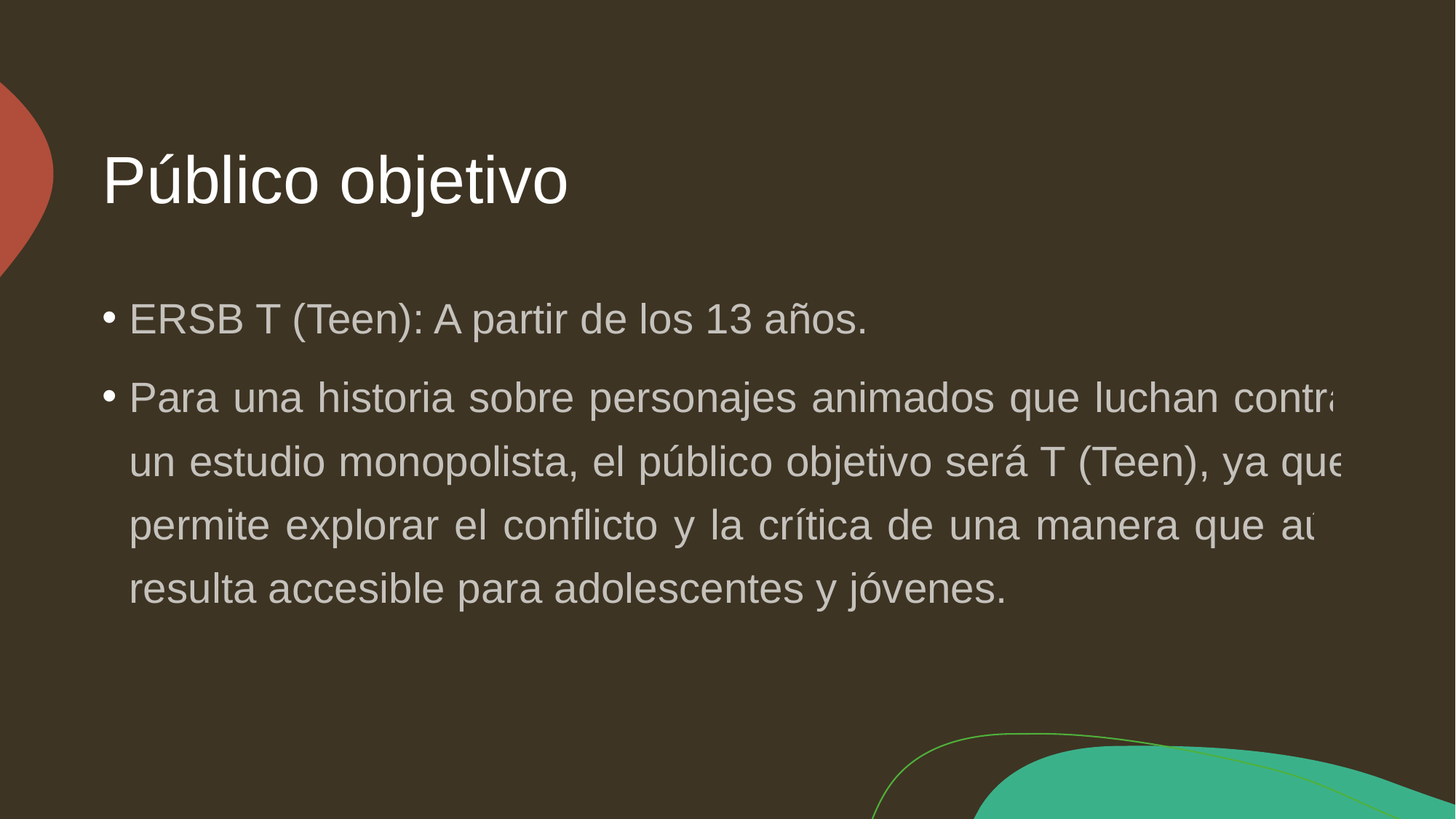

# Público objetivo
ERSB T (Teen): A partir de los 13 años.
Para una historia sobre personajes animados que luchan contra un estudio monopolista, el público objetivo será T (Teen), ya que permite explorar el conflicto y la crítica de una manera que aún resulta accesible para adolescentes y jóvenes.